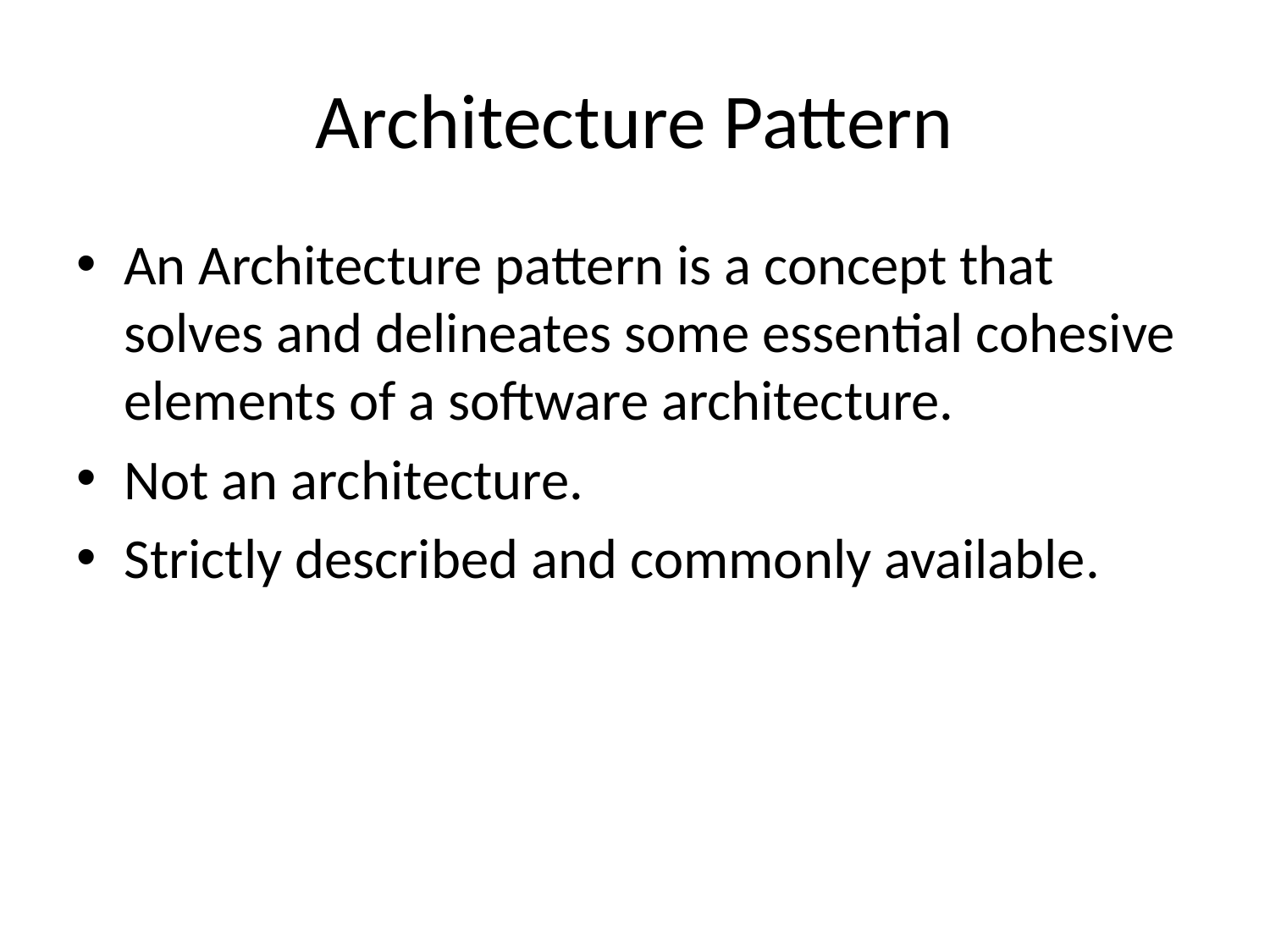

# Architecture Pattern
An Architecture pattern is a concept that solves and delineates some essential cohesive elements of a software architecture.
Not an architecture.
Strictly described and commonly available.